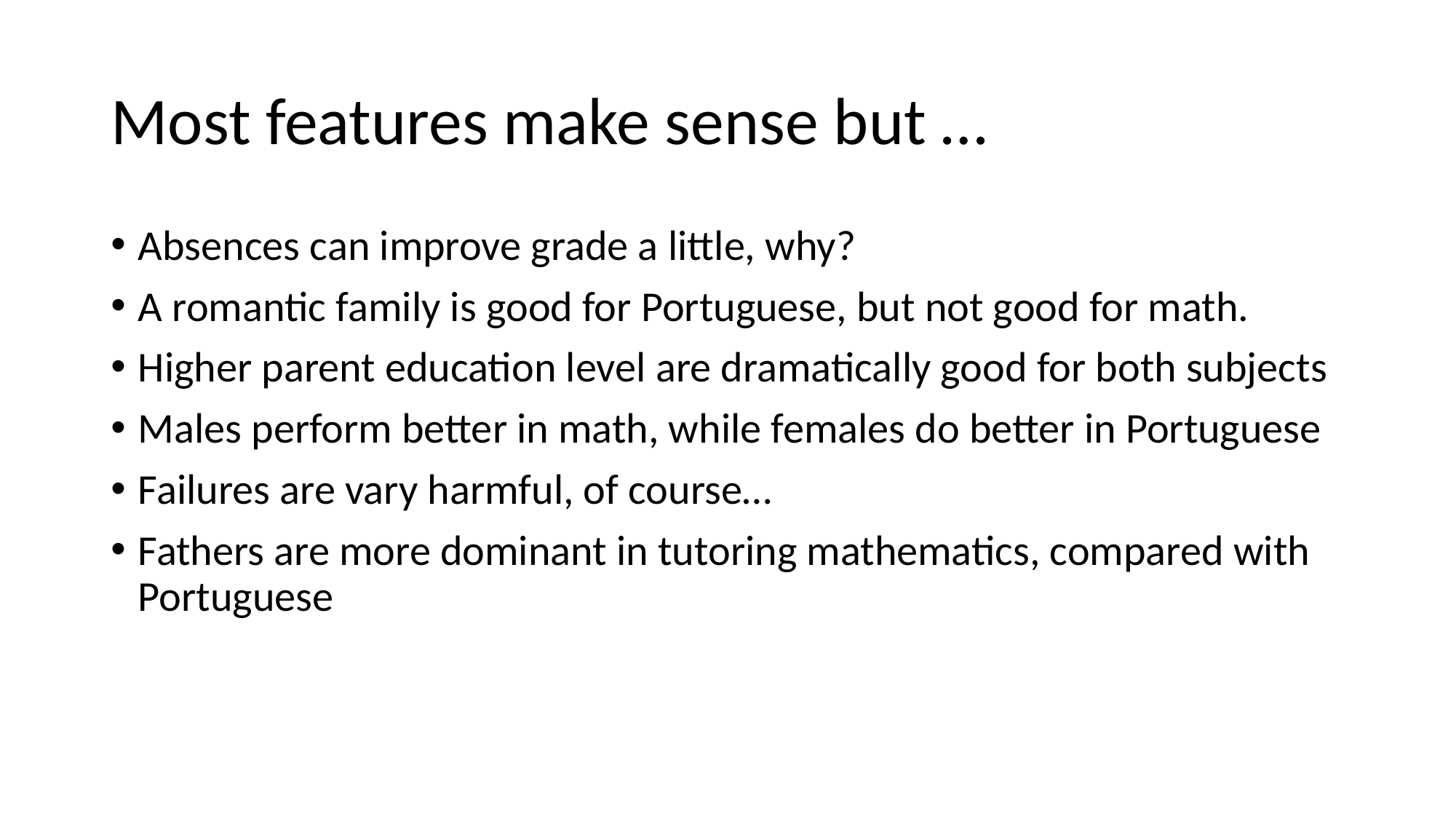

# Most features make sense but …
Absences can improve grade a little, why?
A romantic family is good for Portuguese, but not good for math.
Higher parent education level are dramatically good for both subjects
Males perform better in math, while females do better in Portuguese
Failures are vary harmful, of course…
Fathers are more dominant in tutoring mathematics, compared with Portuguese